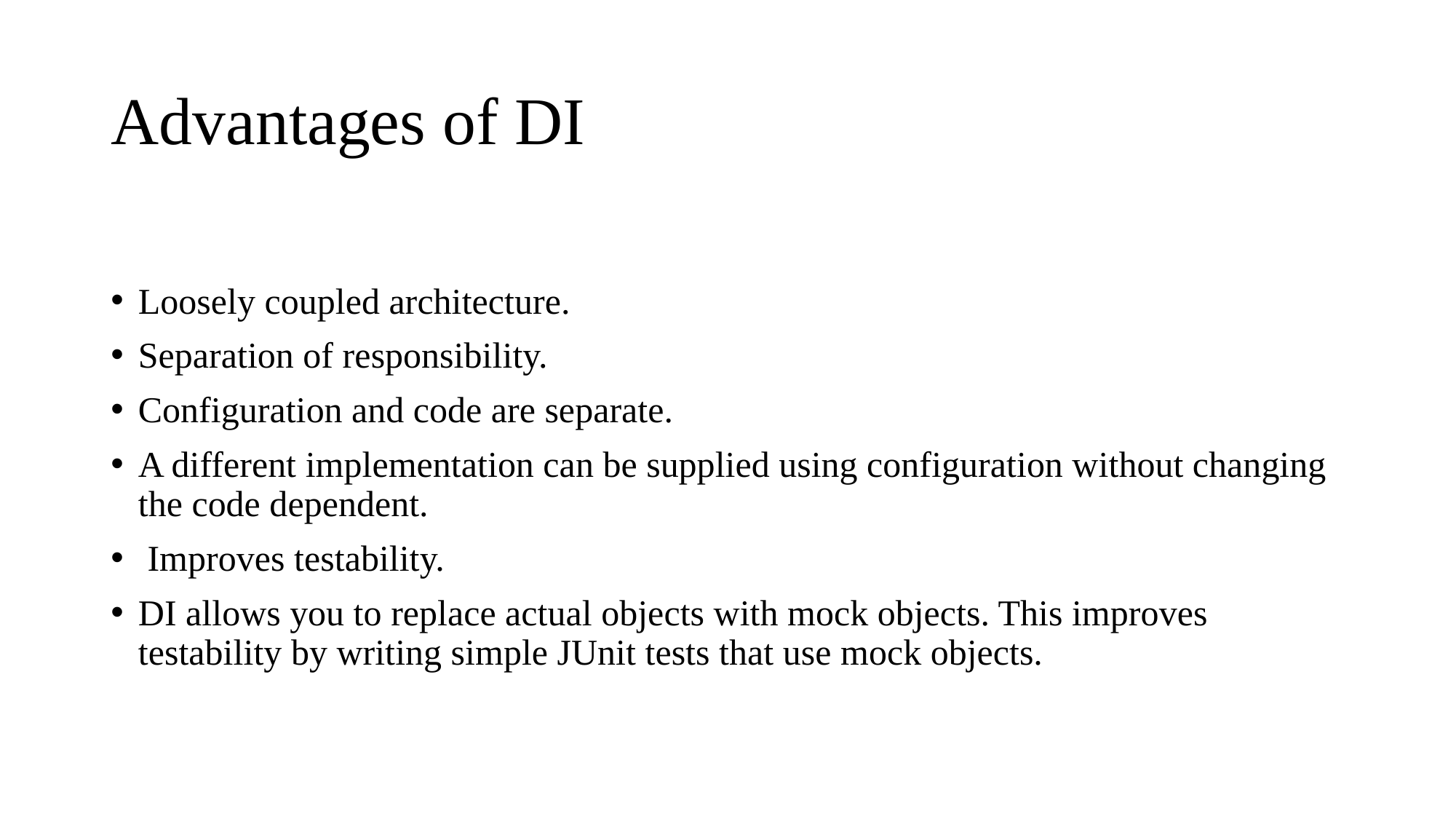

# Advantages of DI

Loosely coupled architecture.
Separation of responsibility.
Configuration and code are separate.
A different implementation can be supplied using configuration without changing the code dependent.
 Improves testability.
DI allows you to replace actual objects with mock objects. This improves testability by writing simple JUnit tests that use mock objects.